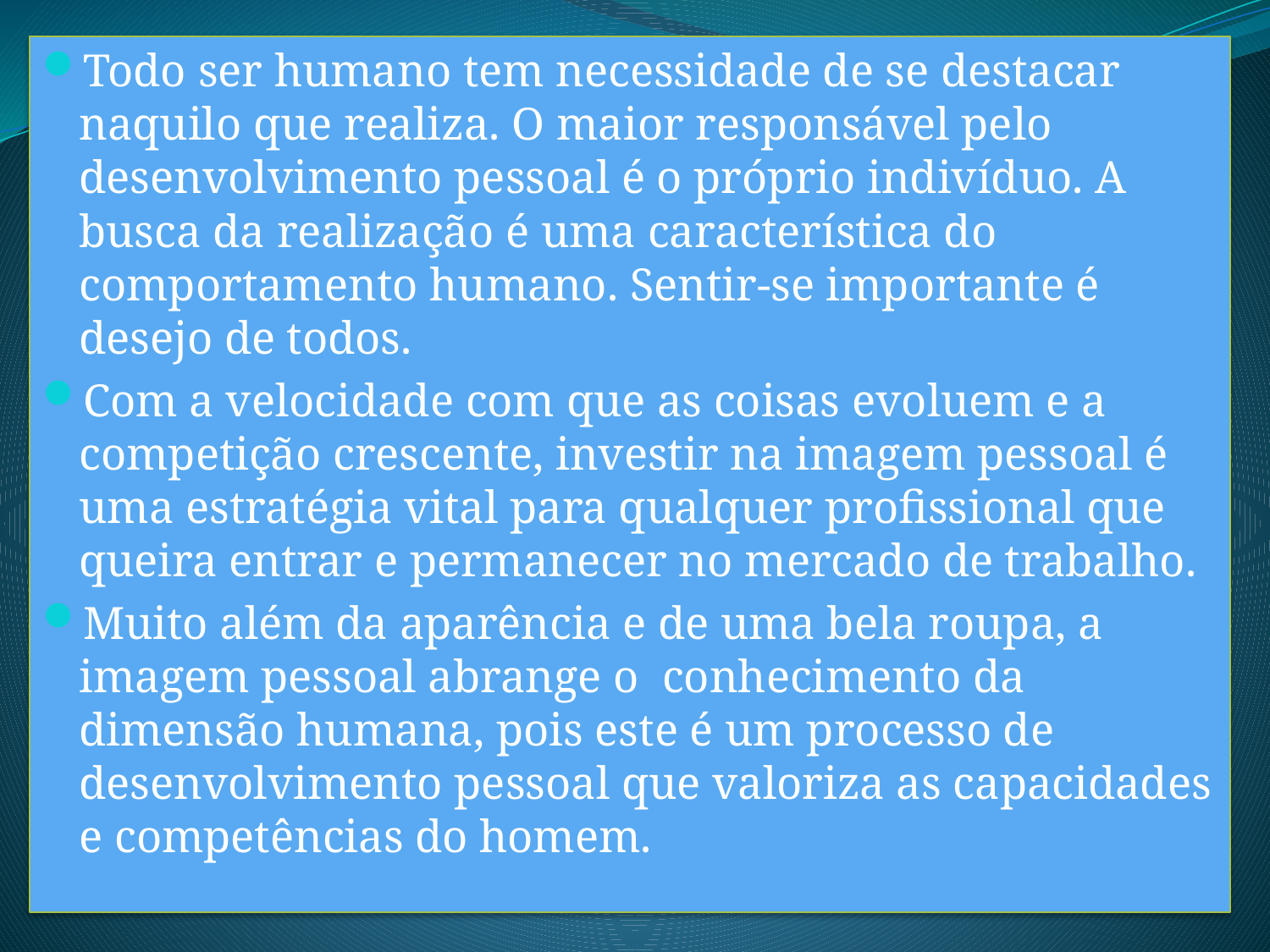

Todo ser humano tem necessidade de se destacar naquilo que realiza. O maior responsável pelo desenvolvimento pessoal é o próprio indivíduo. A busca da realização é uma característica do comportamento humano. Sentir-se importante é desejo de todos.
Com a velocidade com que as coisas evoluem e a competição crescente, investir na imagem pessoal é uma estratégia vital para qualquer profissional que queira entrar e permanecer no mercado de trabalho.
Muito além da aparência e de uma bela roupa, a imagem pessoal abrange o  conhecimento da dimensão humana, pois este é um processo de desenvolvimento pessoal que valoriza as capacidades e competências do homem.
#